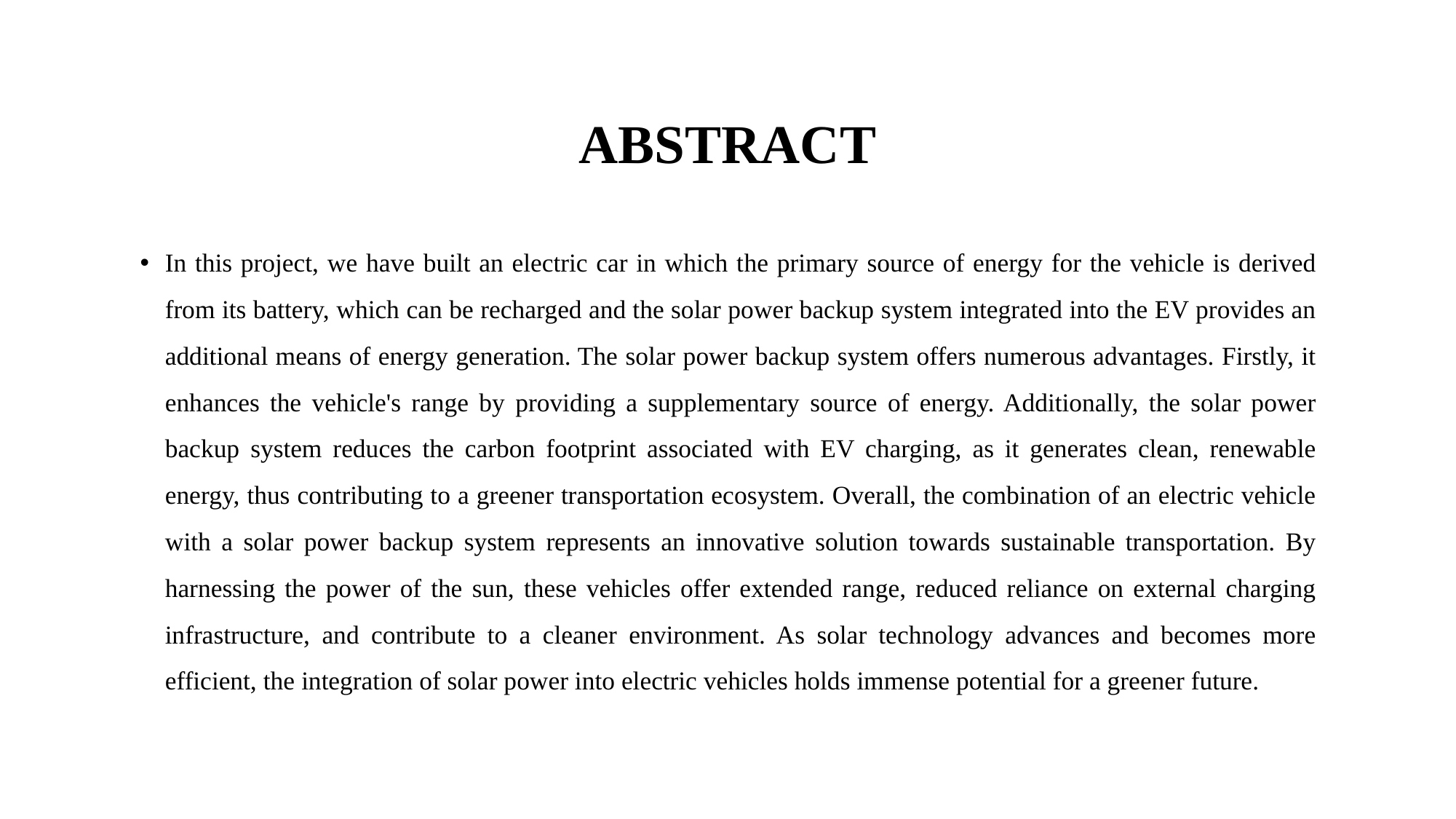

# ABSTRACT
In this project, we have built an electric car in which the primary source of energy for the vehicle is derived from its battery, which can be recharged and the solar power backup system integrated into the EV provides an additional means of energy generation. The solar power backup system offers numerous advantages. Firstly, it enhances the vehicle's range by providing a supplementary source of energy. Additionally, the solar power backup system reduces the carbon footprint associated with EV charging, as it generates clean, renewable energy, thus contributing to a greener transportation ecosystem. Overall, the combination of an electric vehicle with a solar power backup system represents an innovative solution towards sustainable transportation. By harnessing the power of the sun, these vehicles offer extended range, reduced reliance on external charging infrastructure, and contribute to a cleaner environment. As solar technology advances and becomes more efficient, the integration of solar power into electric vehicles holds immense potential for a greener future.